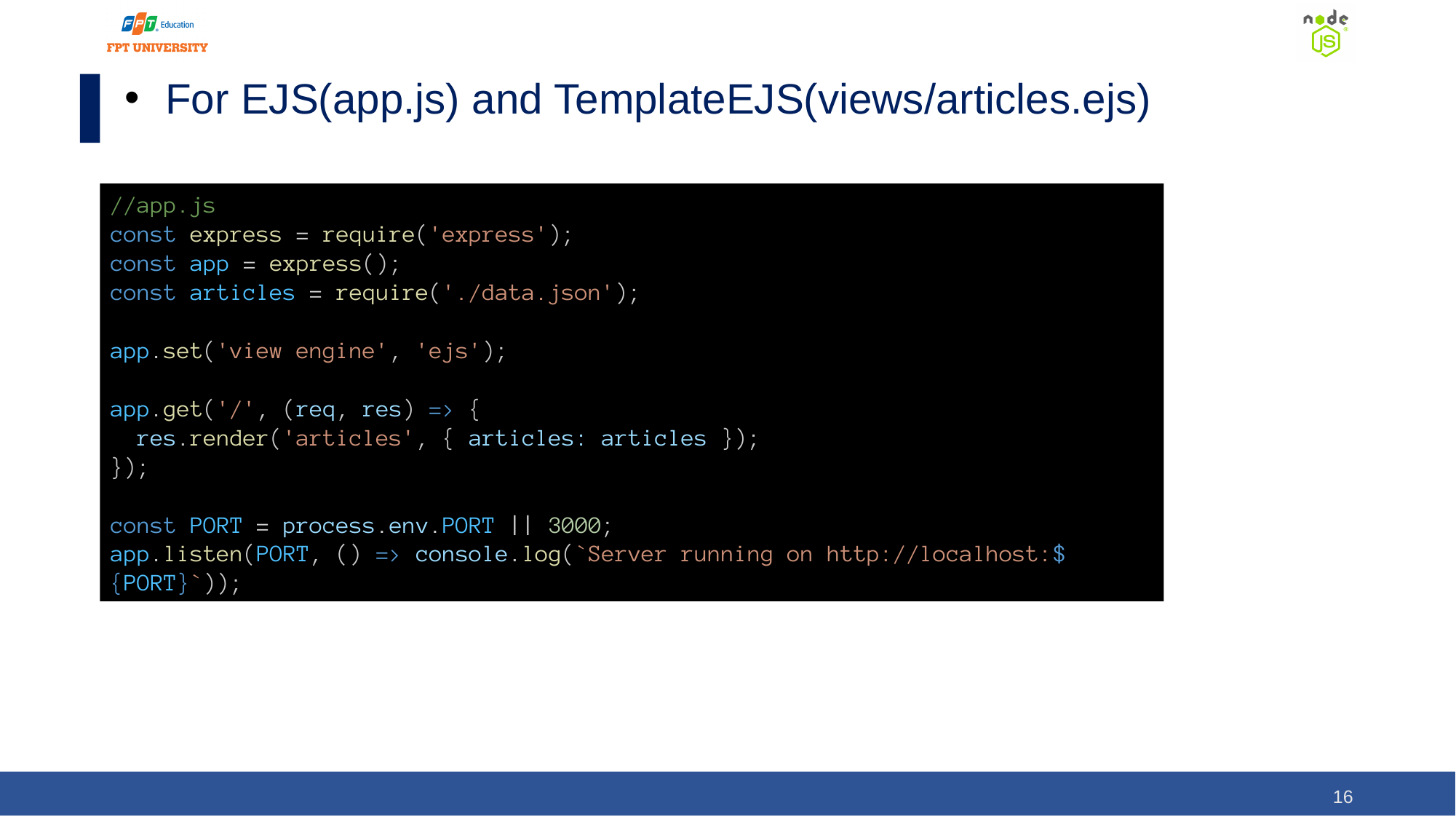

For EJS(app.js) and TemplateEJS(views/articles.ejs)
//app.js
const express = require('express');
const app = express();
const articles = require('./data.json');
app.set('view engine', 'ejs');
app.get('/', (req, res) => {
  res.render('articles', { articles: articles });
});
const PORT = process.env.PORT || 3000;
app.listen(PORT, () => console.log(`Server running on http://localhost:${PORT}`));
16